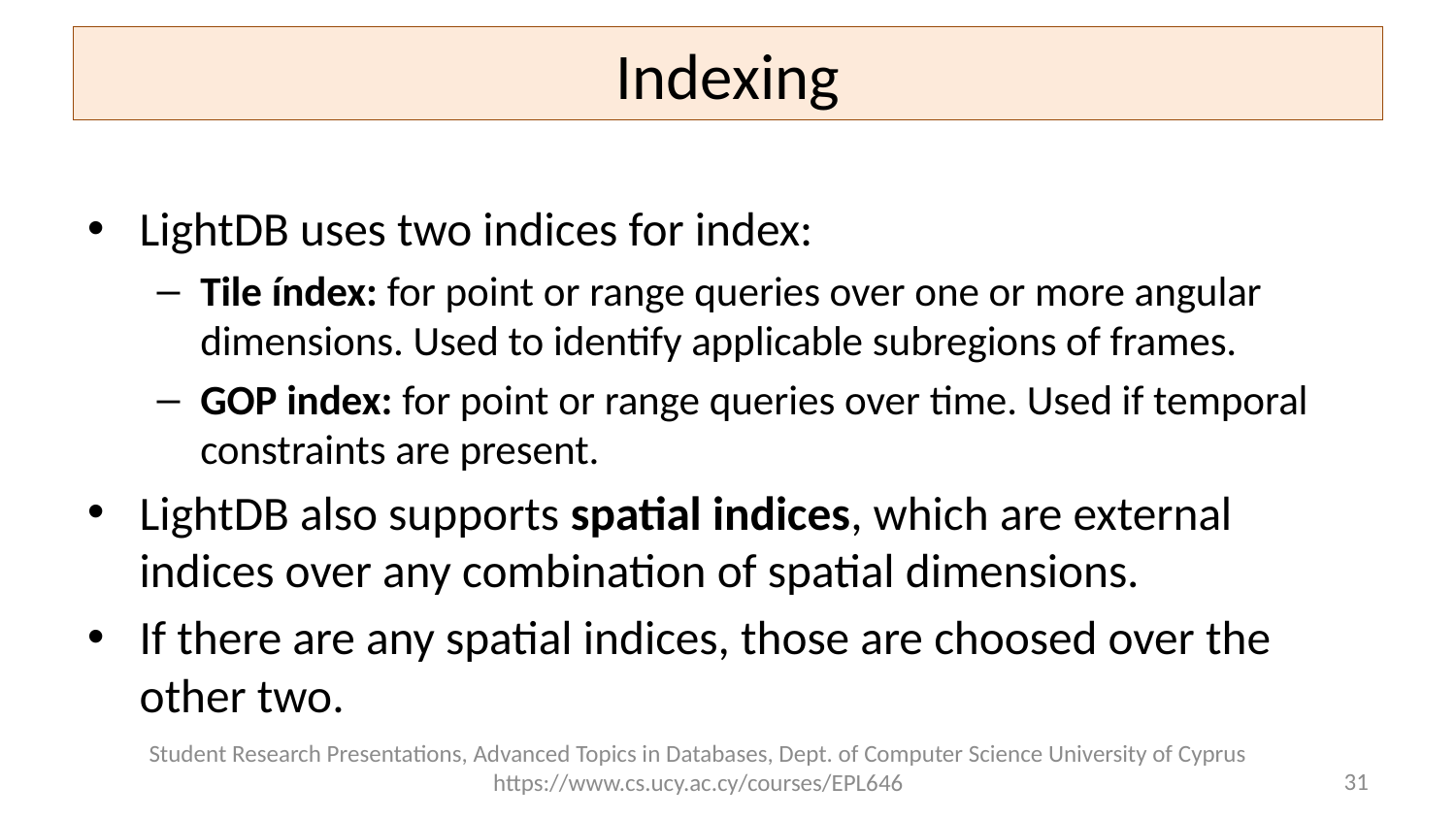

# Indexing
LightDB uses two indices for index:
Tile índex: for point or range queries over one or more angular dimensions. Used to identify applicable subregions of frames.
GOP index: for point or range queries over time. Used if temporal constraints are present.
LightDB also supports spatial indices, which are external indices over any combination of spatial dimensions.
If there are any spatial indices, those are choosed over the other two.

Student Research Presentations, Advanced Topics in Databases, Dept. of Computer Science University of Cyprus https://www.cs.ucy.ac.cy/courses/EPL646
31